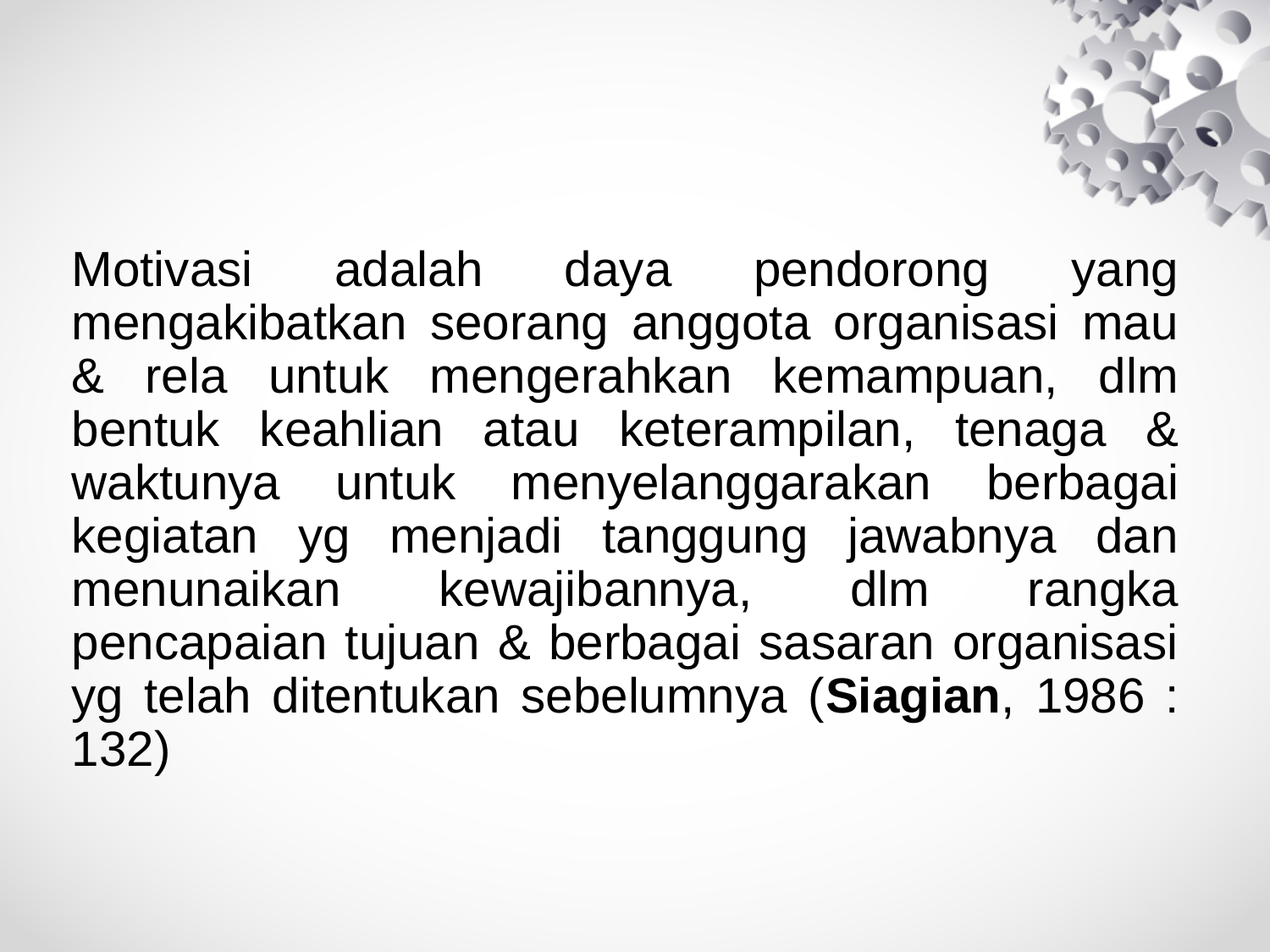

Motivasi adalah daya pendorong yang mengakibatkan seorang anggota organisasi mau & rela untuk mengerahkan kemampuan, dlm bentuk keahlian atau keterampilan, tenaga & waktunya untuk menyelanggarakan berbagai kegiatan yg menjadi tanggung jawabnya dan menunaikan kewajibannya, dlm rangka pencapaian tujuan & berbagai sasaran organisasi yg telah ditentukan sebelumnya (Siagian, 1986 : 132)